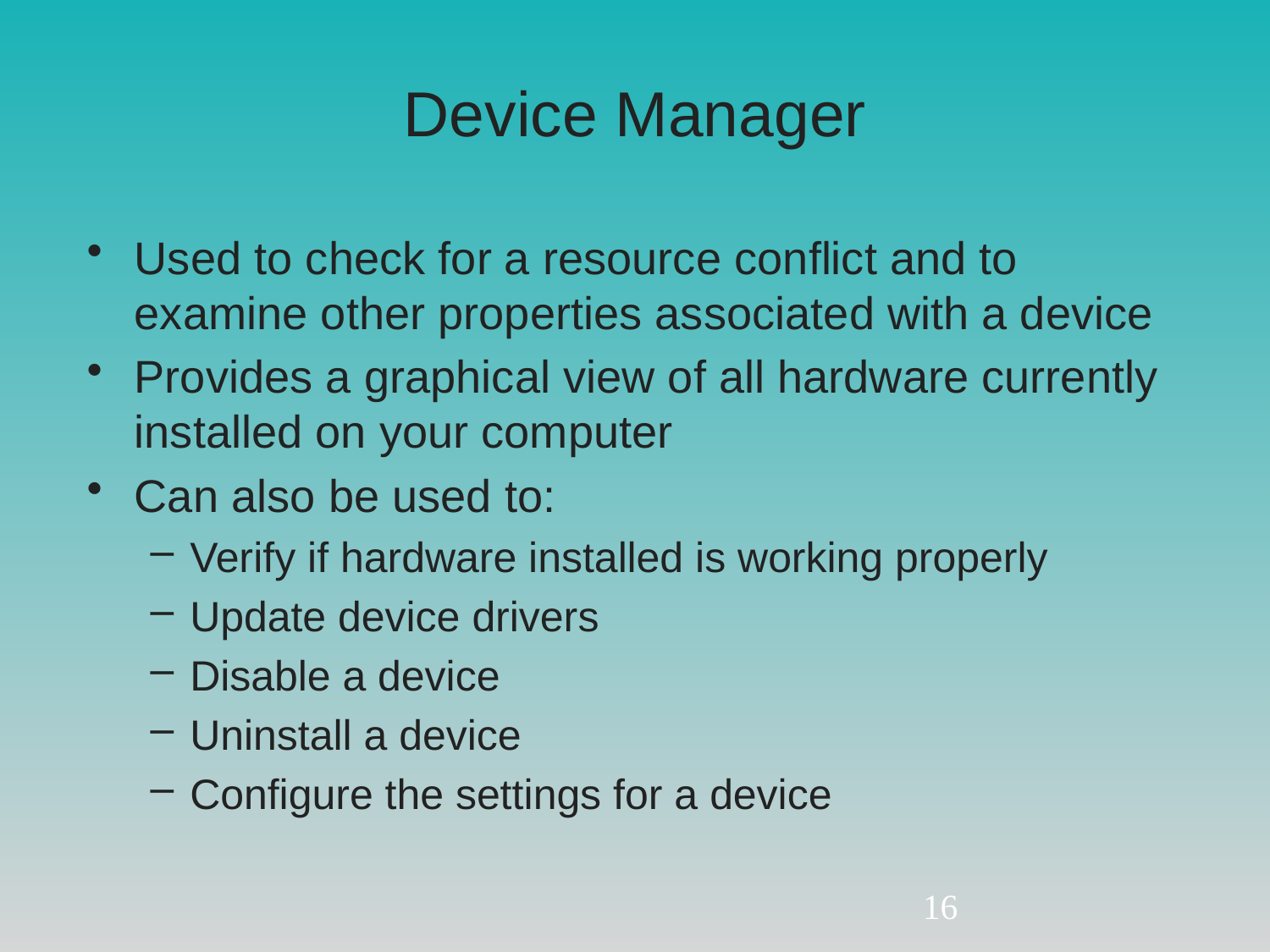

# Device Manager
Used to check for a resource conflict and to examine other properties associated with a device
Provides a graphical view of all hardware currently installed on your computer
Can also be used to:
Verify if hardware installed is working properly
Update device drivers
Disable a device
Uninstall a device
Configure the settings for a device
16